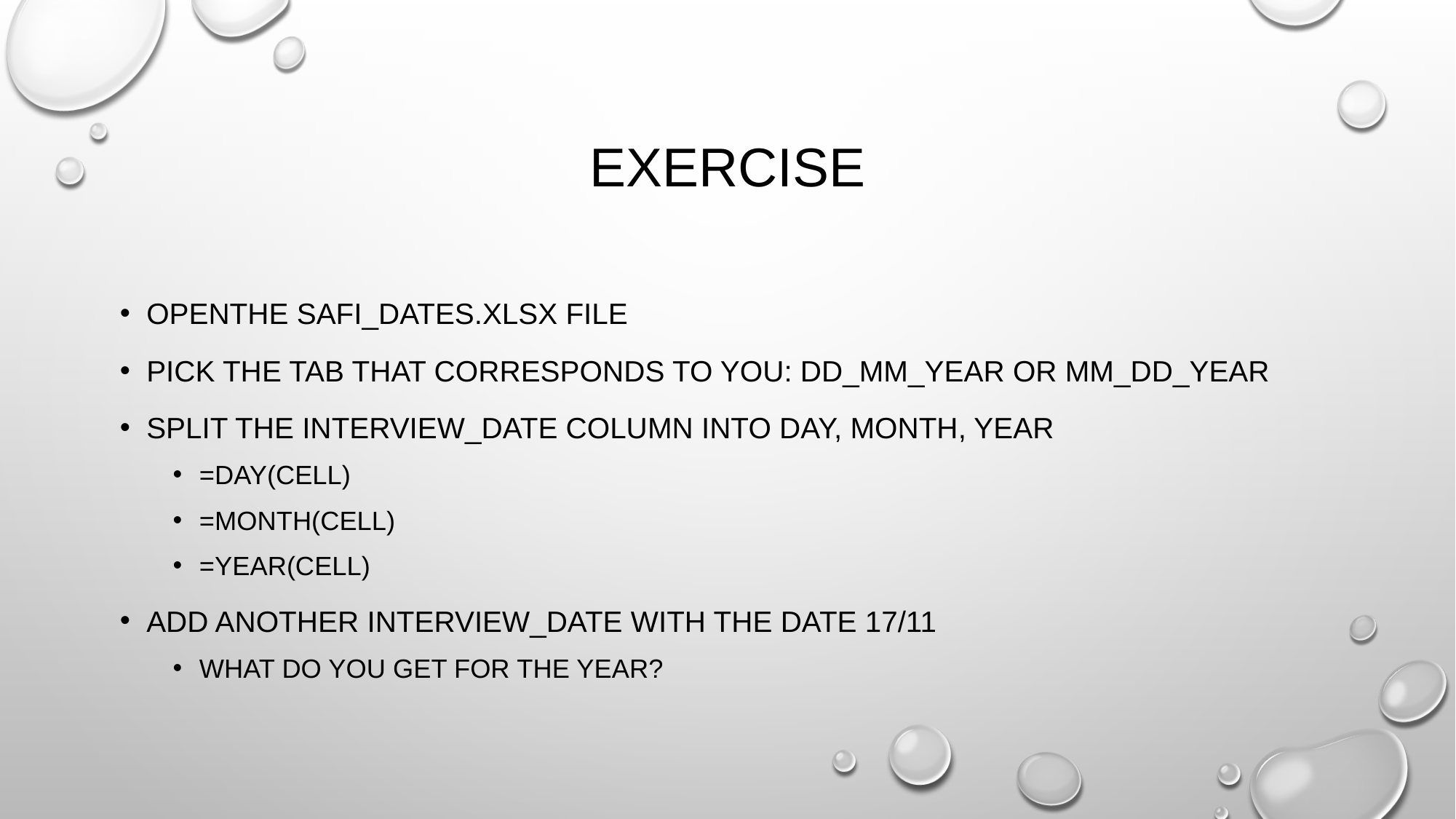

# exercise
openthe SAFI_dates.xlsx file
pick the tab that corresponds to you: DD_mm_YEAR or MM_dd_year
split the interview_date column into day, month, year
=DAY(cell)
=month(cell)
=year(CELL)
Add another interview_date with the date 17/11
What do you get for the year?